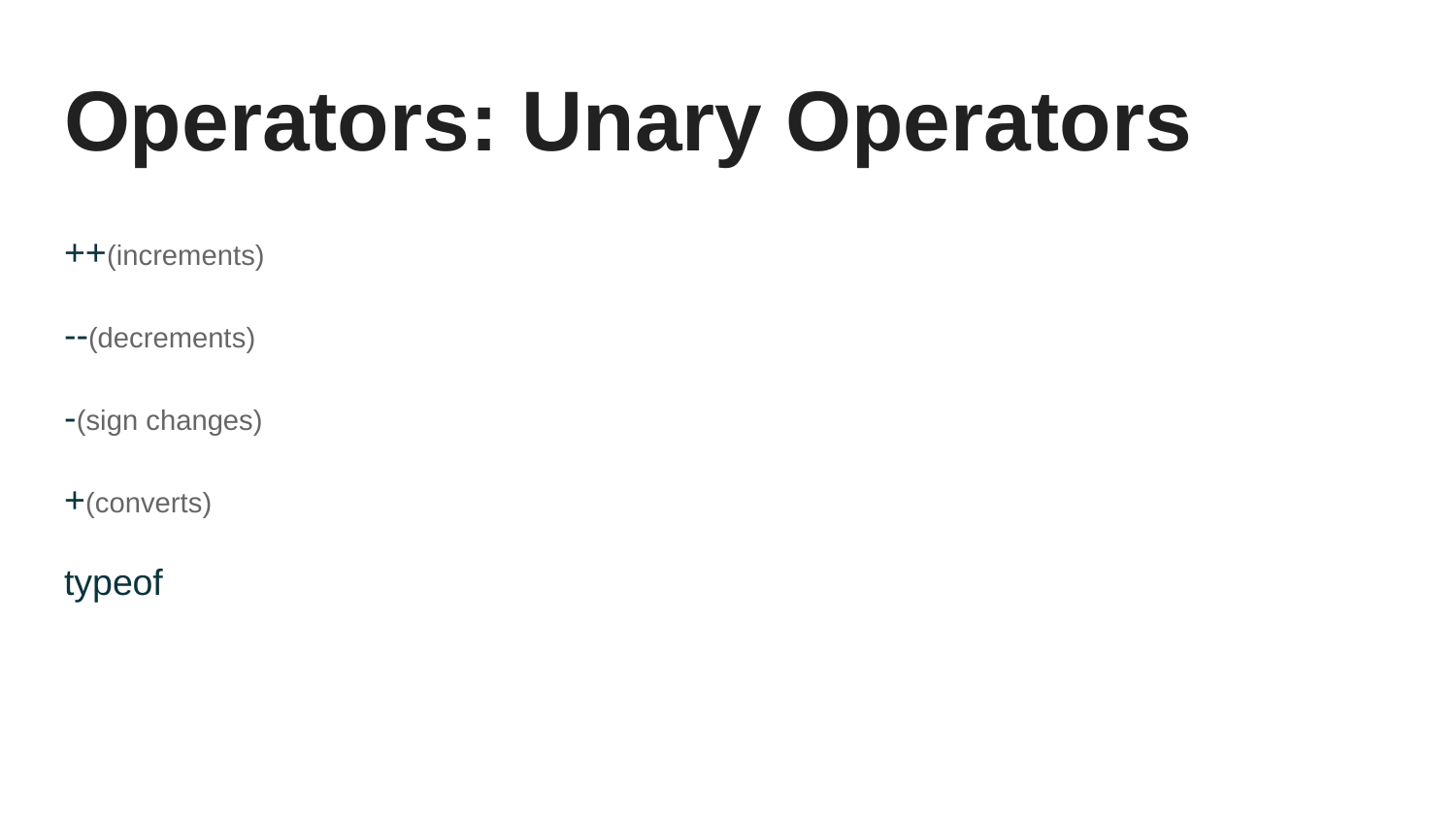

# Operators: Unary Operators
++(increments)
--(decrements)
-(sign changes)
+(converts)
typeof